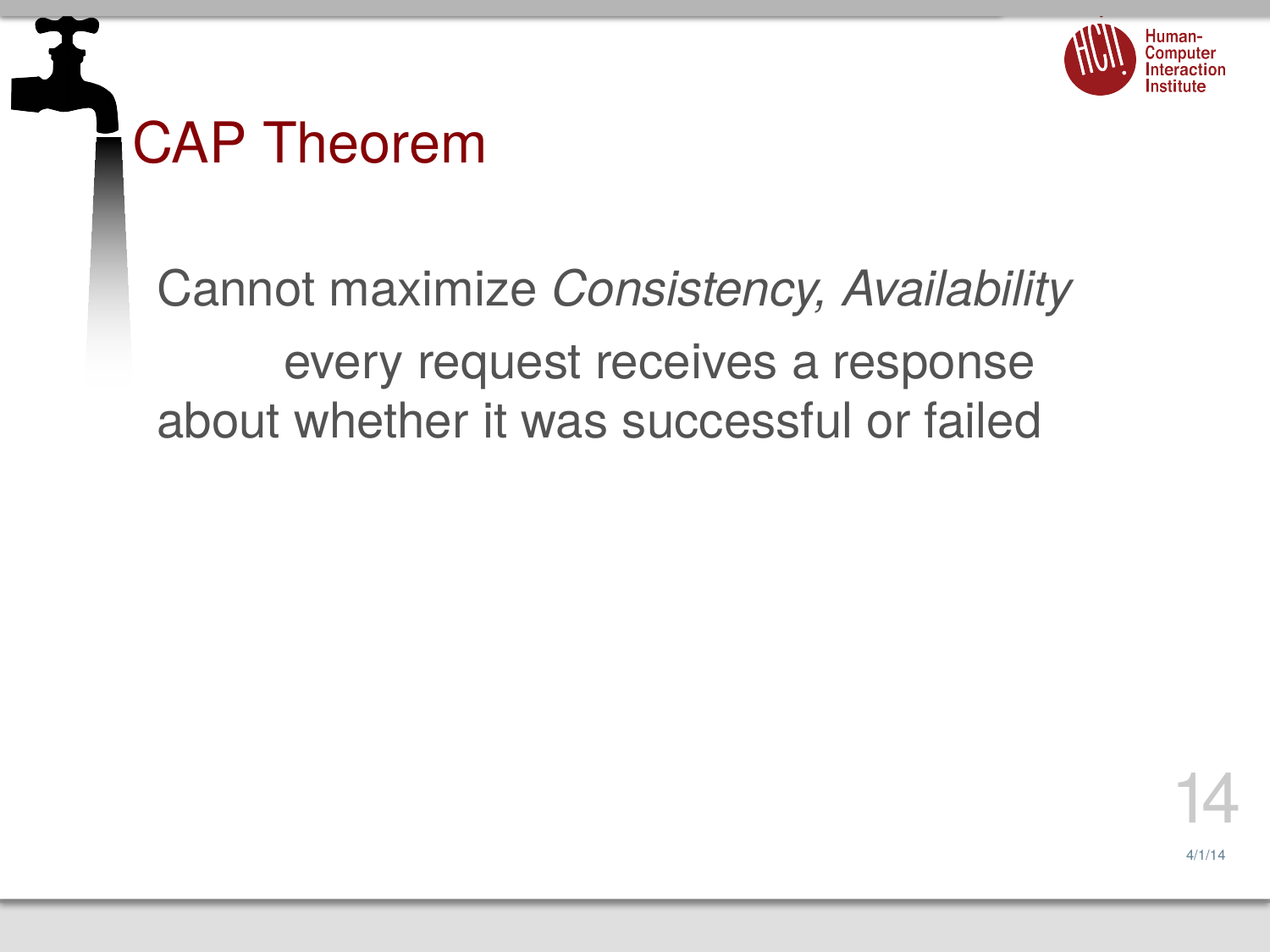

# CAP Theorem
Cannot maximize Consistency, Availability
	every request receives a response about whether it was successful or failed
14
4/1/14